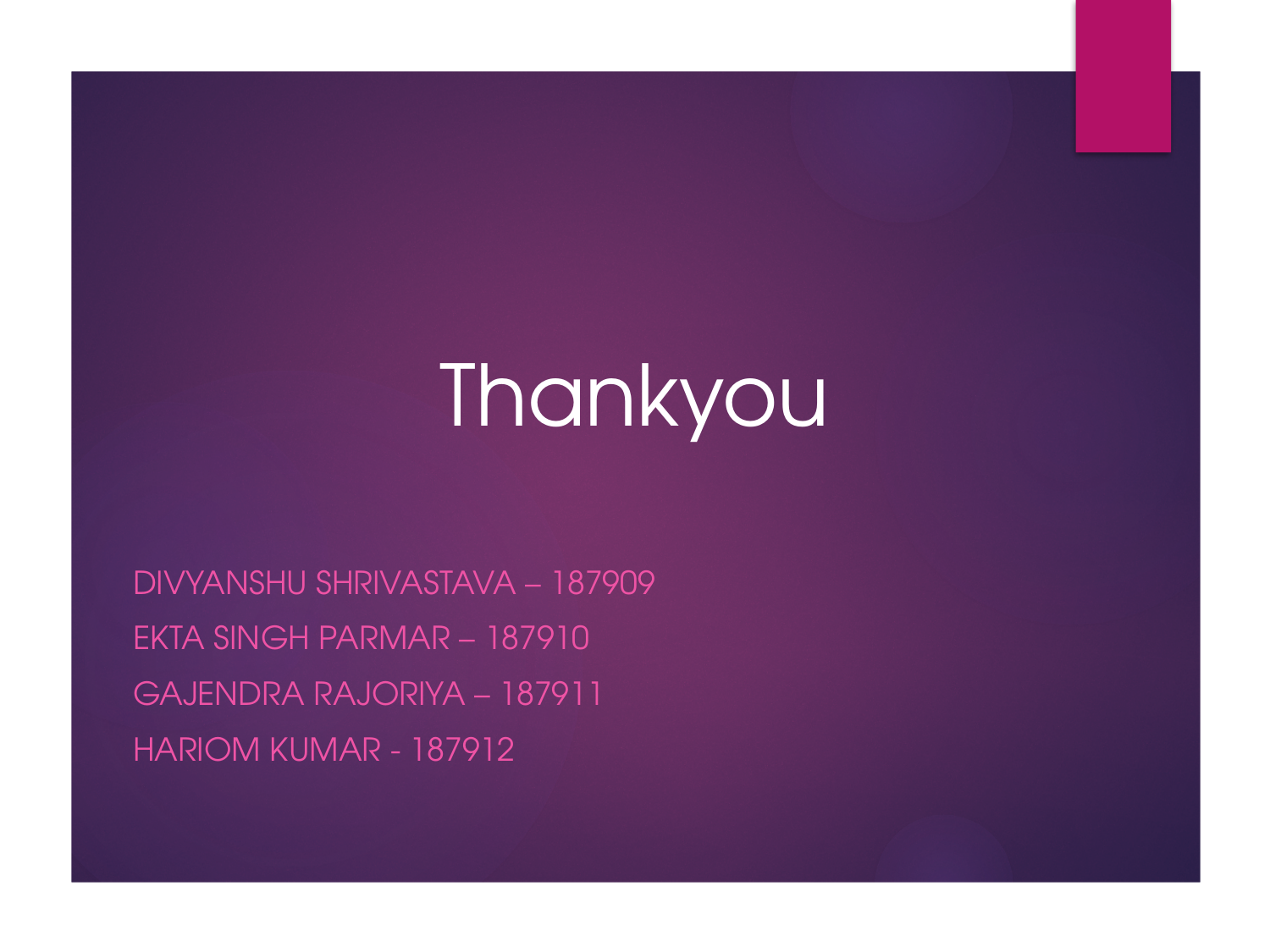

# Thankyou
Divyanshu Shrivastava – 187909
Ekta Singh Parmar – 187910
Gajendra Rajoriya – 187911
Hariom kumar - 187912